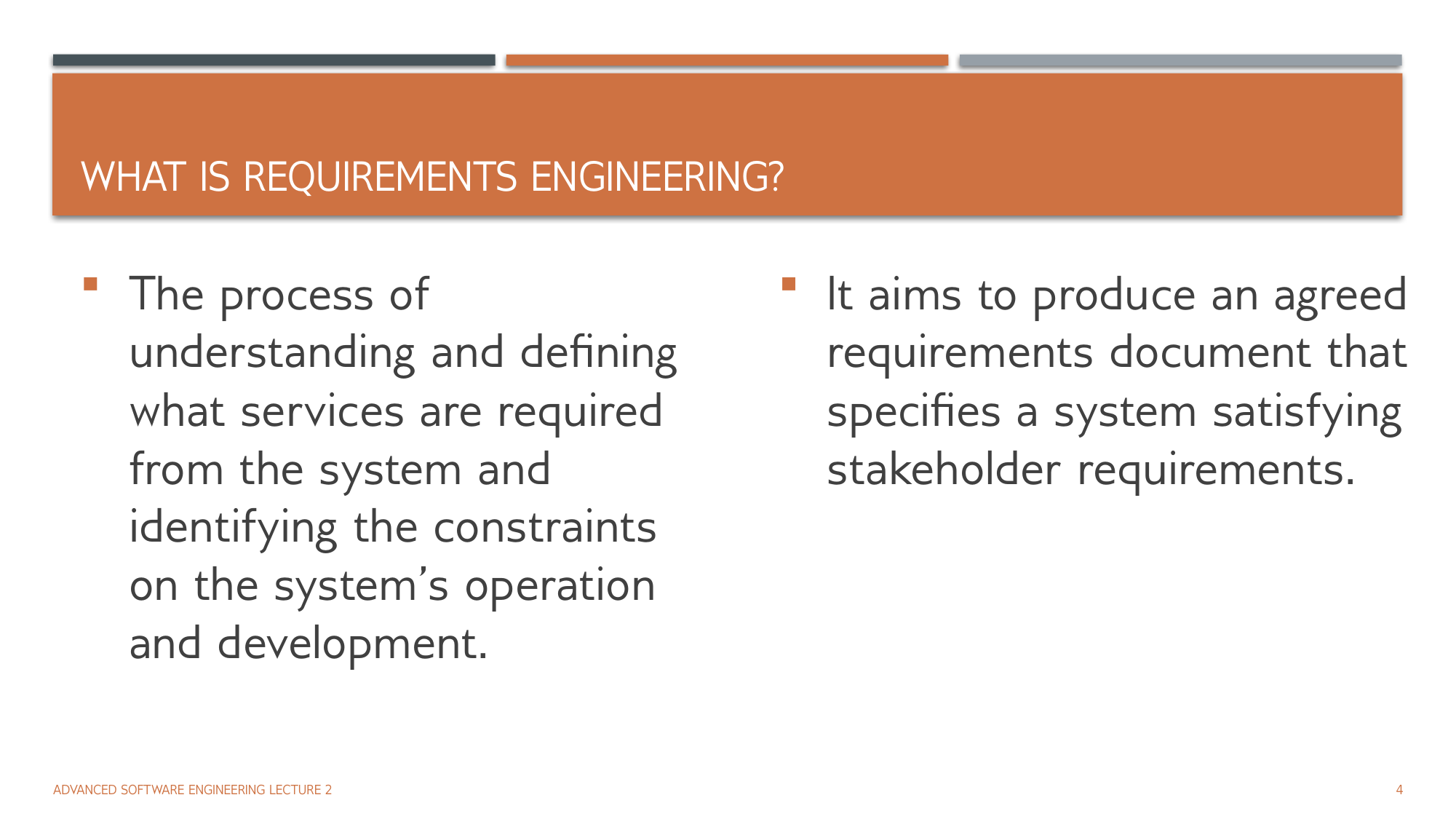

# What is Requirements Engineering?
The process of understanding and defining what services are required from the system and identifying the con­straints on the system’s operation and development.
It aims to produce an agreed requirements document that specifies a system satisfying stakeholder requirements.
Advanced Software Engineering Lecture 2
4